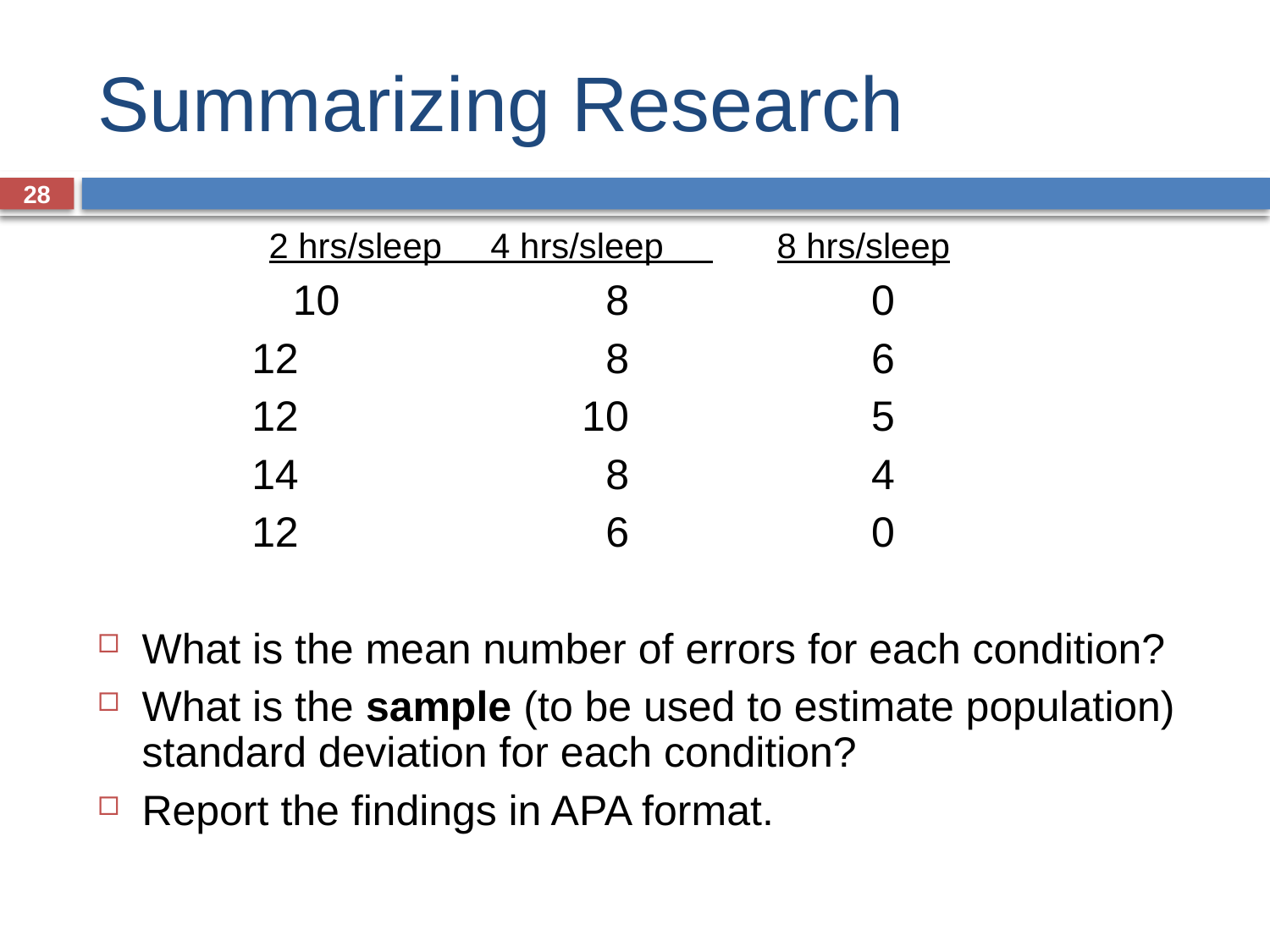

# Summarizing Research
28
		2 hrs/sleep     4 hrs/sleep     	8 hrs/sleep
       	  10		       8		        0
             12		       8		        6
             12		     10		        5
             14		       8		        4
             12		       6		        0

What is the mean number of errors for each condition?
What is the sample (to be used to estimate population) standard deviation for each condition?
Report the findings in APA format.